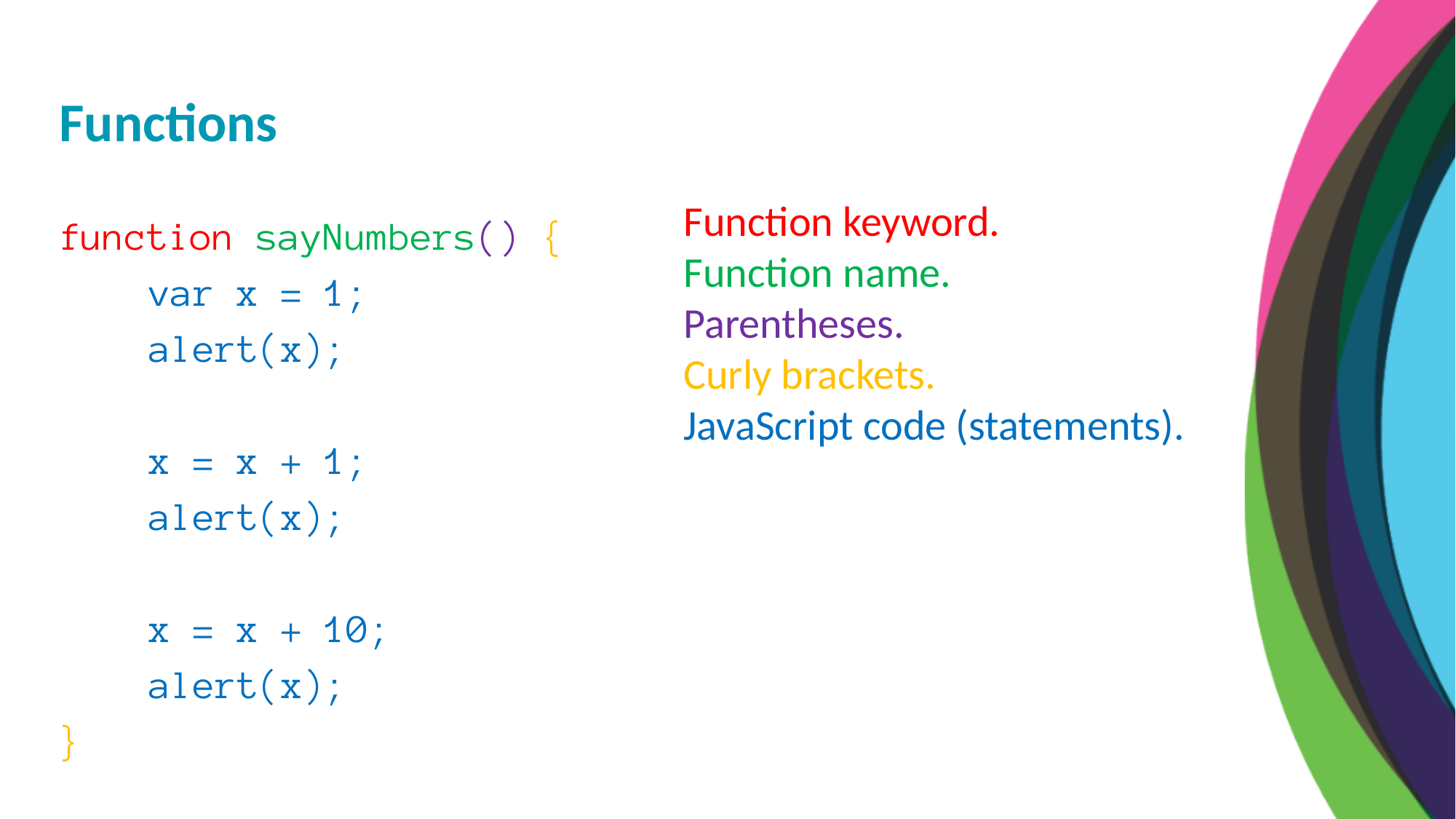

Functions
Function keyword.
Function name.
Parentheses.
Curly brackets.
JavaScript code (statements).

function sayNumbers() {
	var x = 1;
	alert(x);

	x = x + 1;
	alert(x);

	x = x + 10;
	alert(x);
}